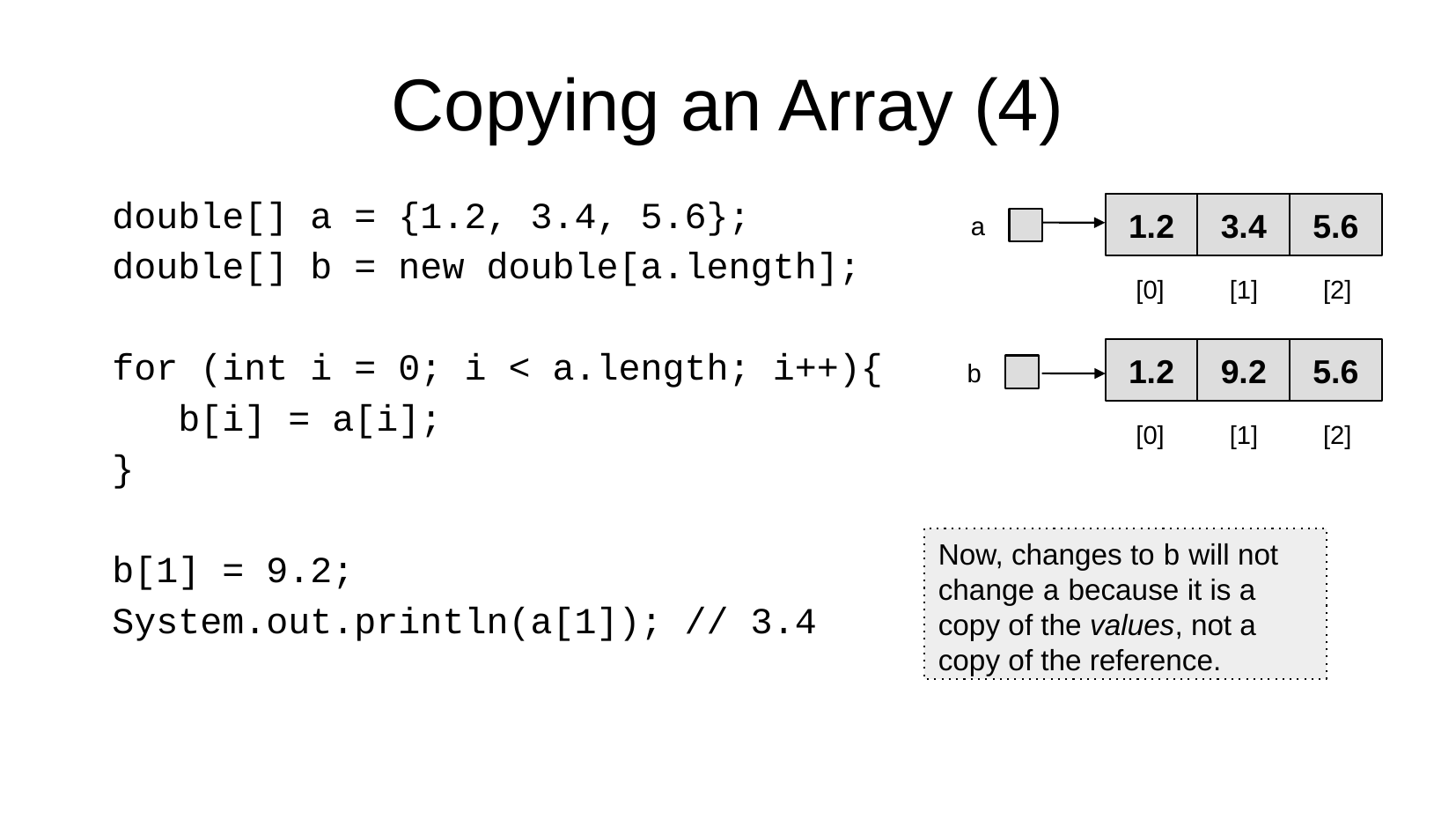

Copying an Array (4)
double[] a = {1.2, 3.4, 5.6};
double[] b = new double[a.length];

for (int i = 0; i < a.length; i++){
   b[i] = a[i];
}

b[1] = 9.2;
System.out.println(a[1]); // 3.4
1.2
3.4
5.6
a

[0]
[1]
[2]
1.2
9.2
5.6
b

[0]
[1]
[2]
Now, changes to b will not change a because it is a copy of the values, not a copy of the reference.